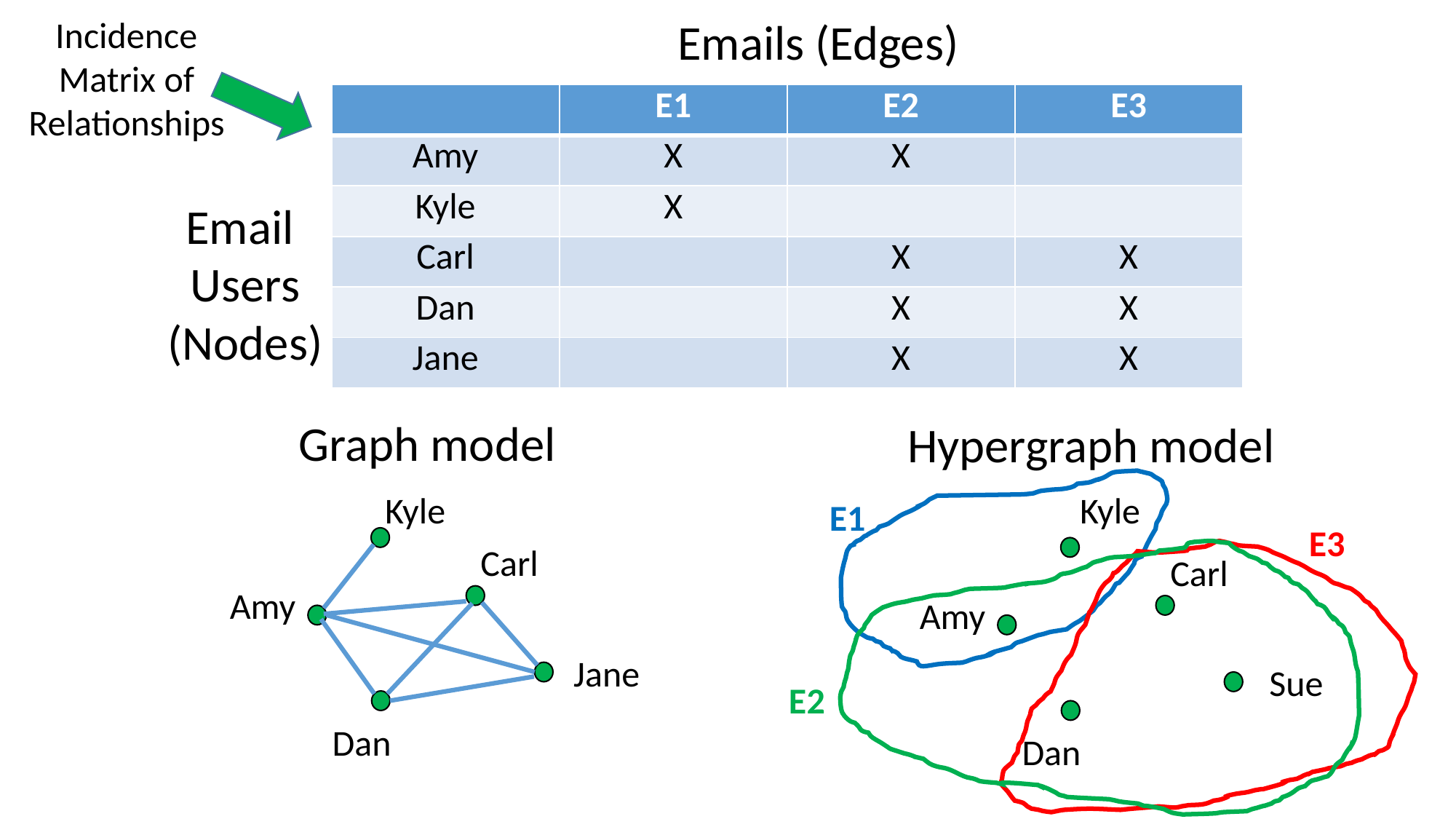

Emails (Edges)
Incidence
Matrix of Relationships

|  | E1 | E2 | E3 |
| --- | --- | --- | --- |
| Amy | X | X |  |
| Kyle | X |  |  |
| Carl |  | X | X |
| Dan |  | X | X |
| Jane |  | X | X |
Email
Users
(Nodes)
Graph model
Hypergraph model

Kyle
Kyle
E1
E3

Carl

Carl
Amy

Amy

Jane
Sue

E2

Dan
Dan